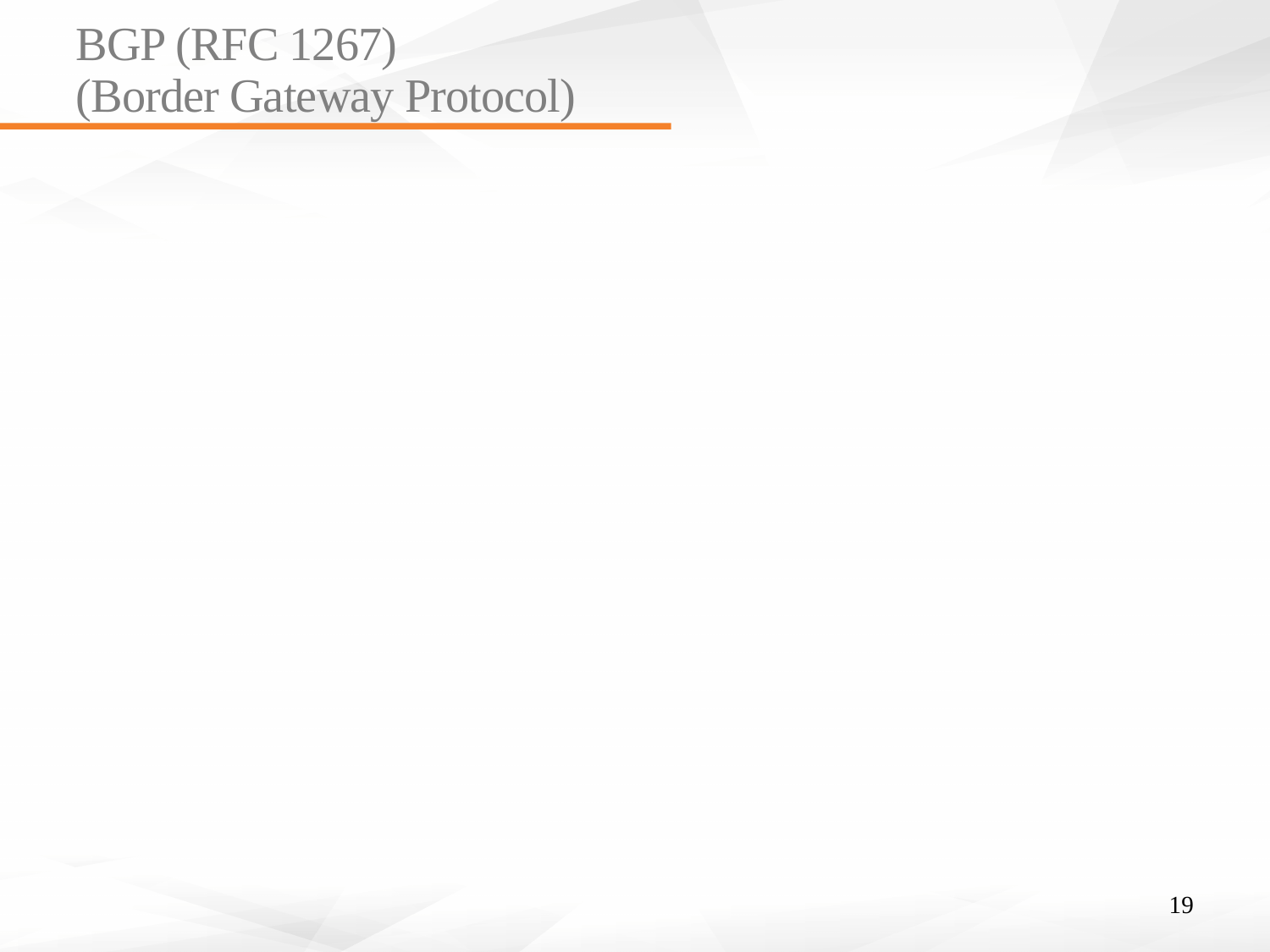

# BGP (RFC 1267) (Border Gateway Protocol)
Exterior gateway protocol
(Exception: BGP uses TCP !!!!)
Path Vector protocol (+ policy attributes)
Topology may be loop-free (BGP guarantees loop-freeness)
19